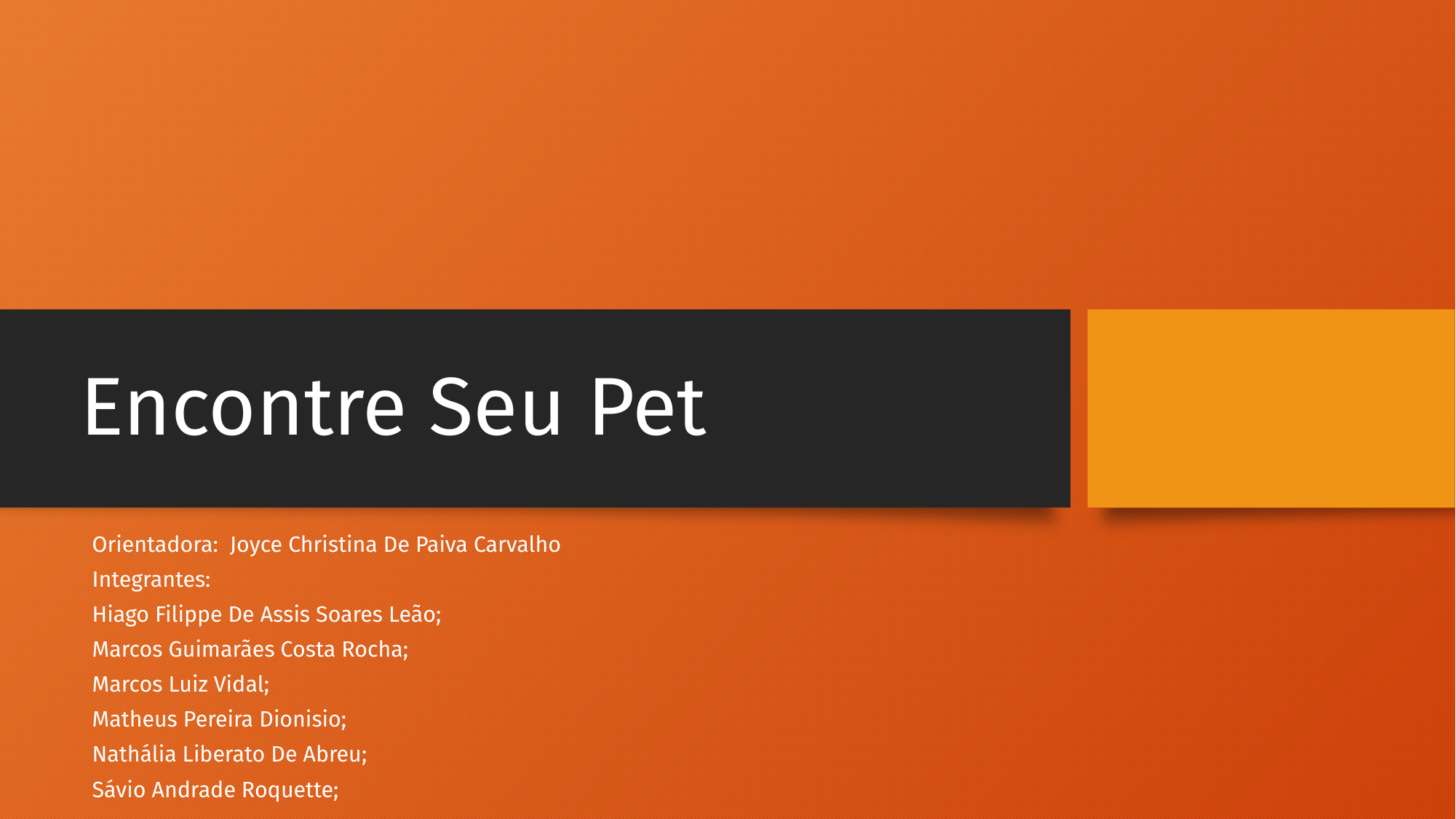

# Encontre Seu Pet

Orientadora:  Joyce Christina De Paiva Carvalho
Integrantes:
Hiago Filippe De Assis Soares Leão;
Marcos Guimarães Costa Rocha;
Marcos Luiz Vidal;
Matheus Pereira Dionisio;
Nathália Liberato De Abreu;
Sávio Andrade Roquette;